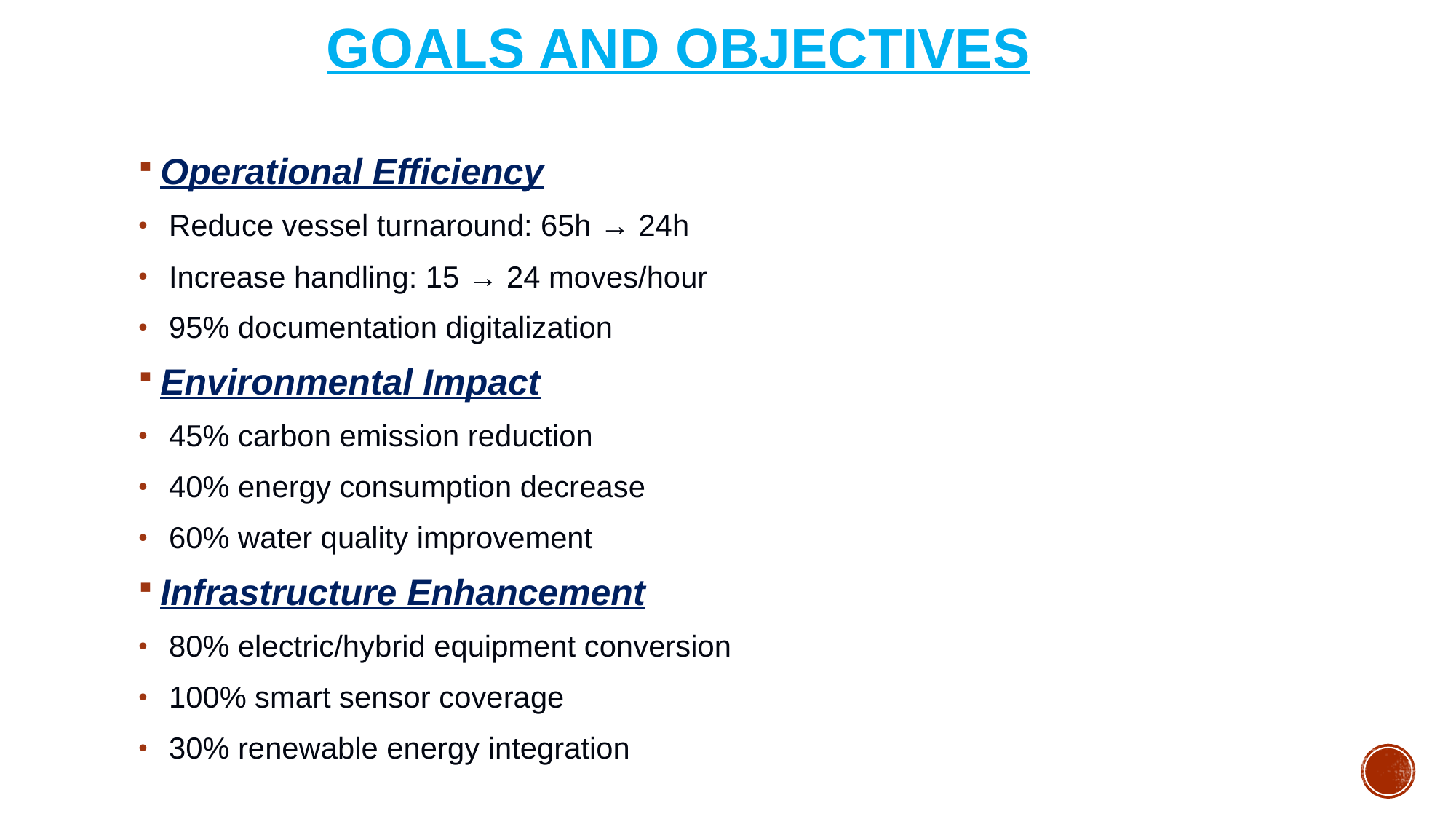

# Goals and Objectives
Operational Efficiency
 Reduce vessel turnaround: 65h → 24h
 Increase handling: 15 → 24 moves/hour
 95% documentation digitalization
Environmental Impact
 45% carbon emission reduction
 40% energy consumption decrease
 60% water quality improvement
Infrastructure Enhancement
 80% electric/hybrid equipment conversion
 100% smart sensor coverage
 30% renewable energy integration